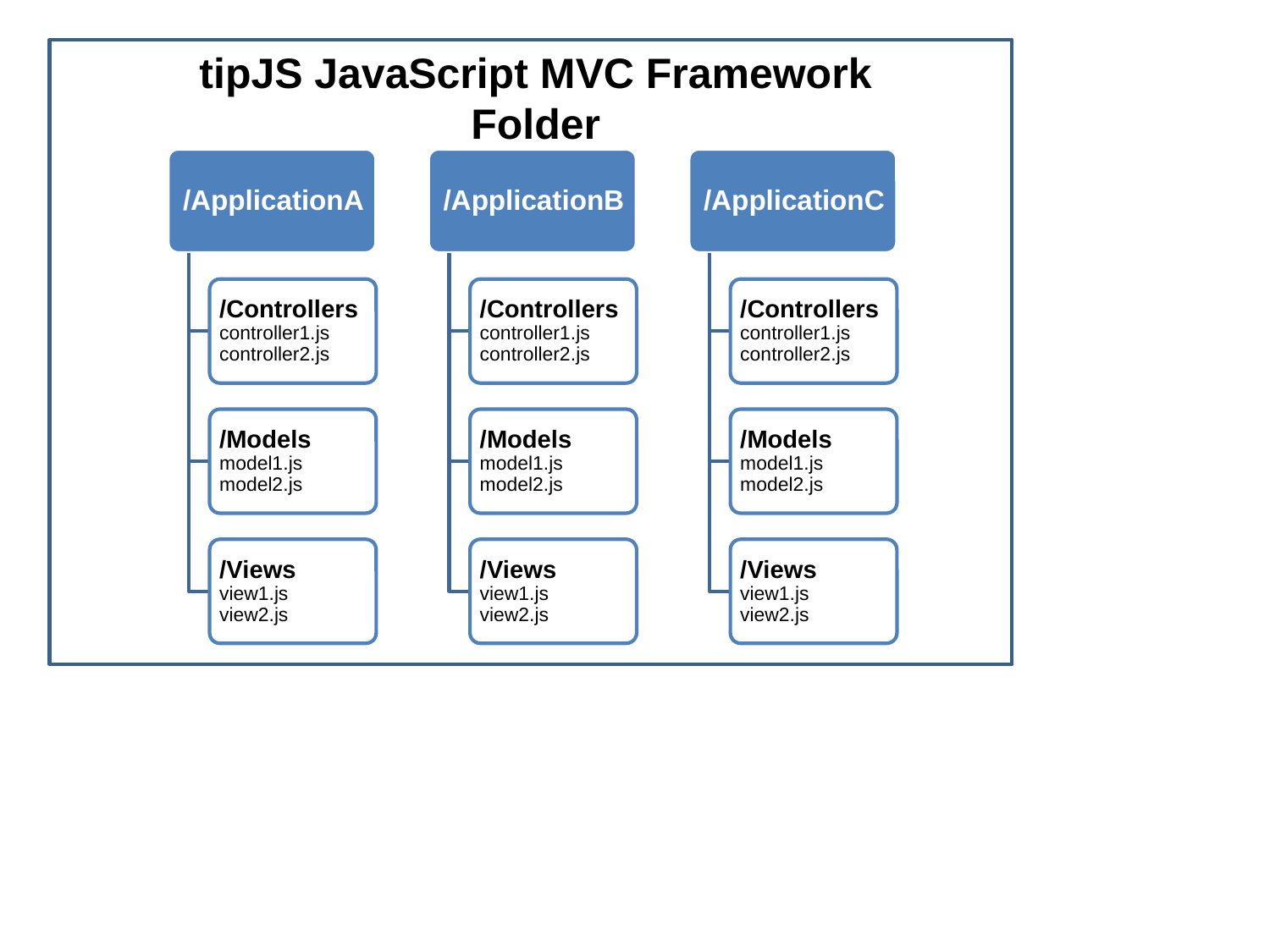

tipJS JavaScript MVC Framework Folder
/ApplicationA
/Controllers
controller1.js
controller2.js
/Models
model1.js
model2.js
/Views
view1.js
view2.js
/ApplicationB
/Controllers
controller1.js
controller2.js
/Models
model1.js
model2.js
/Views
view1.js
view2.js
/ApplicationC
/Controllers
controller1.js
controller2.js
/Models
model1.js
model2.js
/Views
view1.js
view2.js